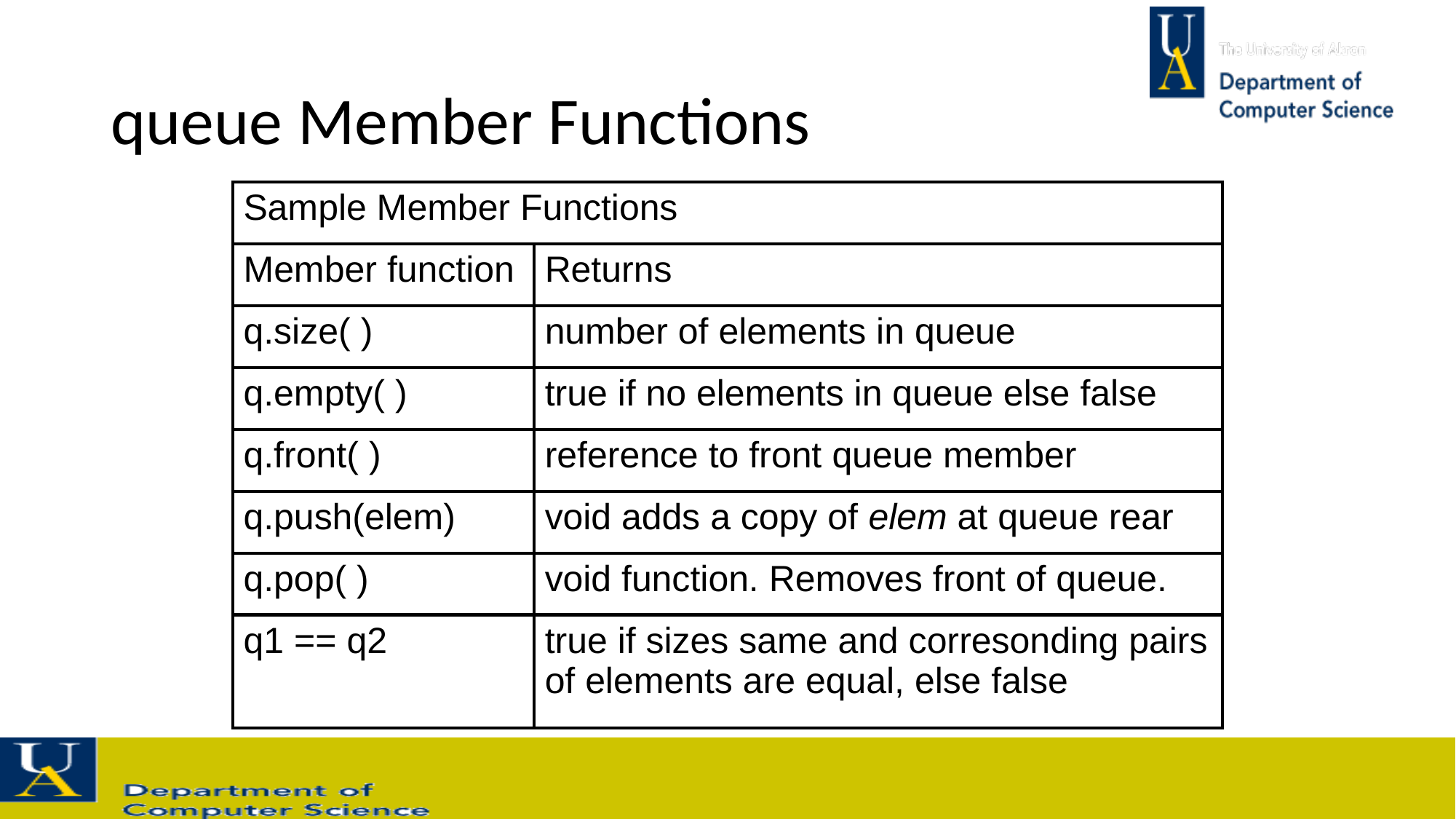

# queue Member Functions
| Sample Member Functions |  |
| --- | --- |
| Member function | Returns |
| q.size( ) | number of elements in queue |
| q.empty( ) | true if no elements in queue else false |
| q.front( ) | reference to front queue member |
| q.push(elem) | void adds a copy of elem at queue rear |
| q.pop( ) | void function. Removes front of queue. |
| q1 == q2 | true if sizes same and corresonding pairs of elements are equal, else false |